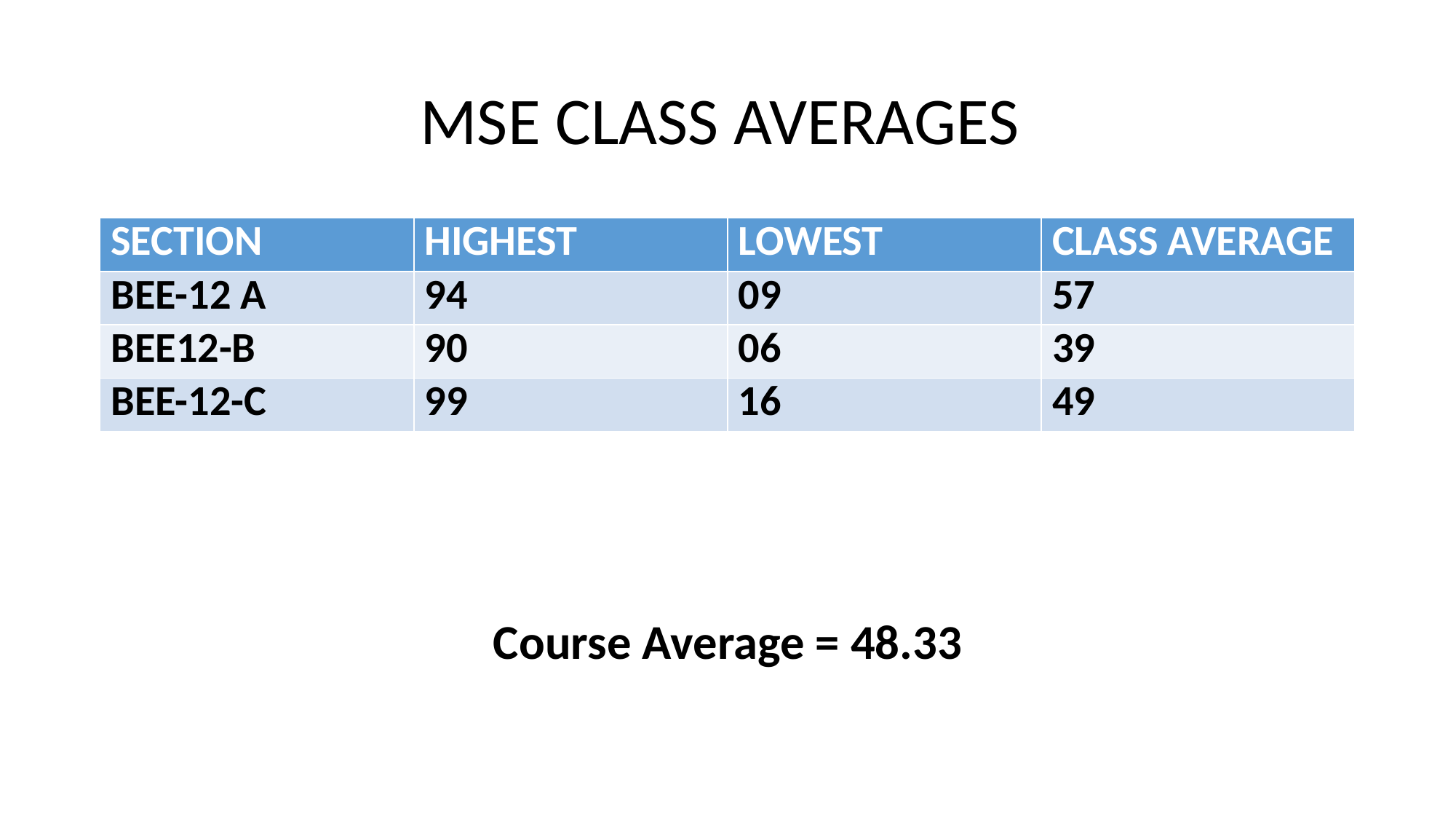

# MSE CLASS AVERAGES
| SECTION | HIGHEST | LOWEST | CLASS AVERAGE |
| --- | --- | --- | --- |
| BEE-12 A | 94 | 09 | 57 |
| BEE12-B | 90 | 06 | 39 |
| BEE-12-C | 99 | 16 | 49 |
Course Average = 48.33